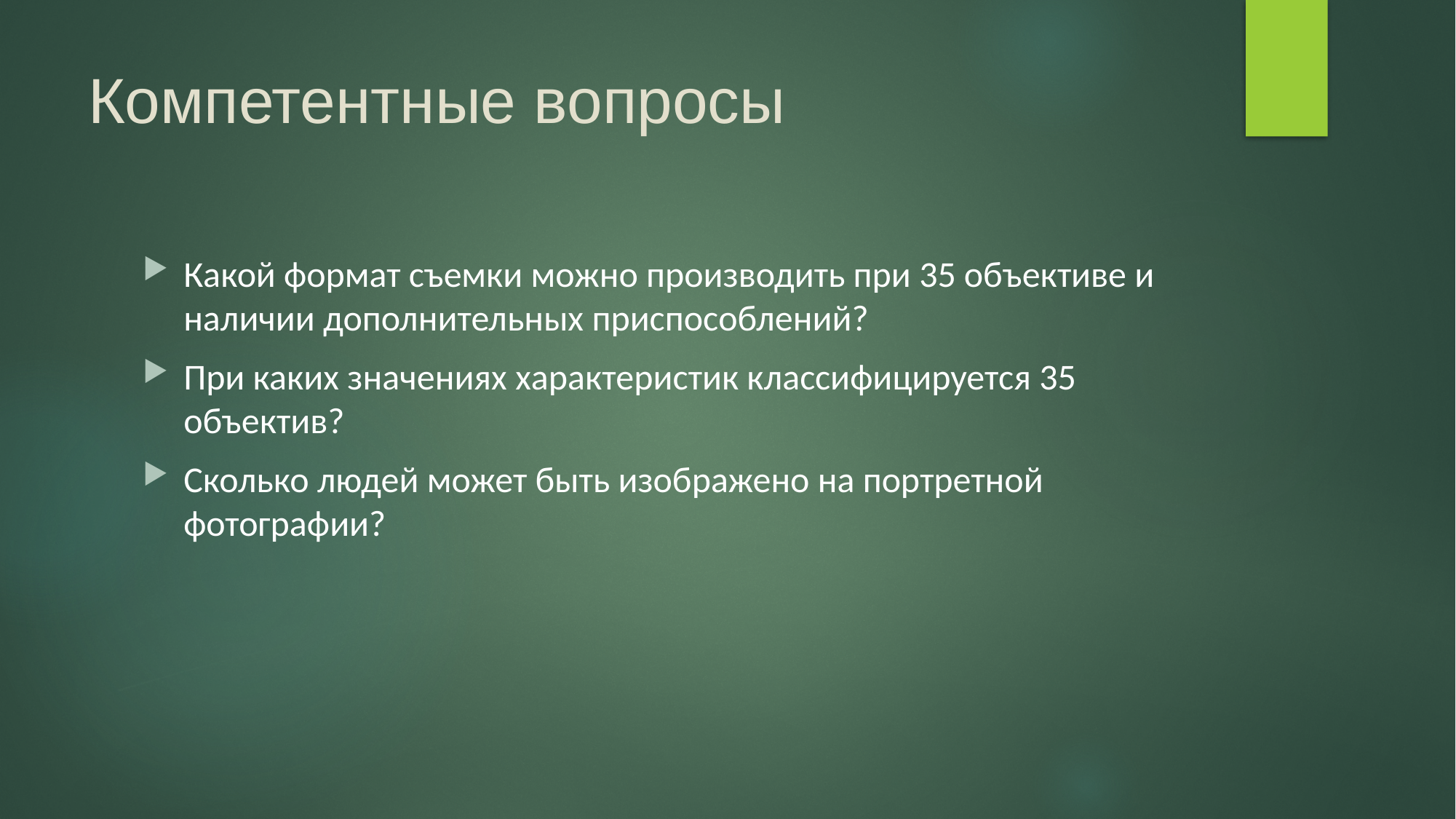

# Компетентные вопросы
Какой формат съемки можно производить при 35 объективе и наличии дополнительных приспособлений?
При каких значениях характеристик классифицируется 35 объектив?
Сколько людей может быть изображено на портретной фотографии?